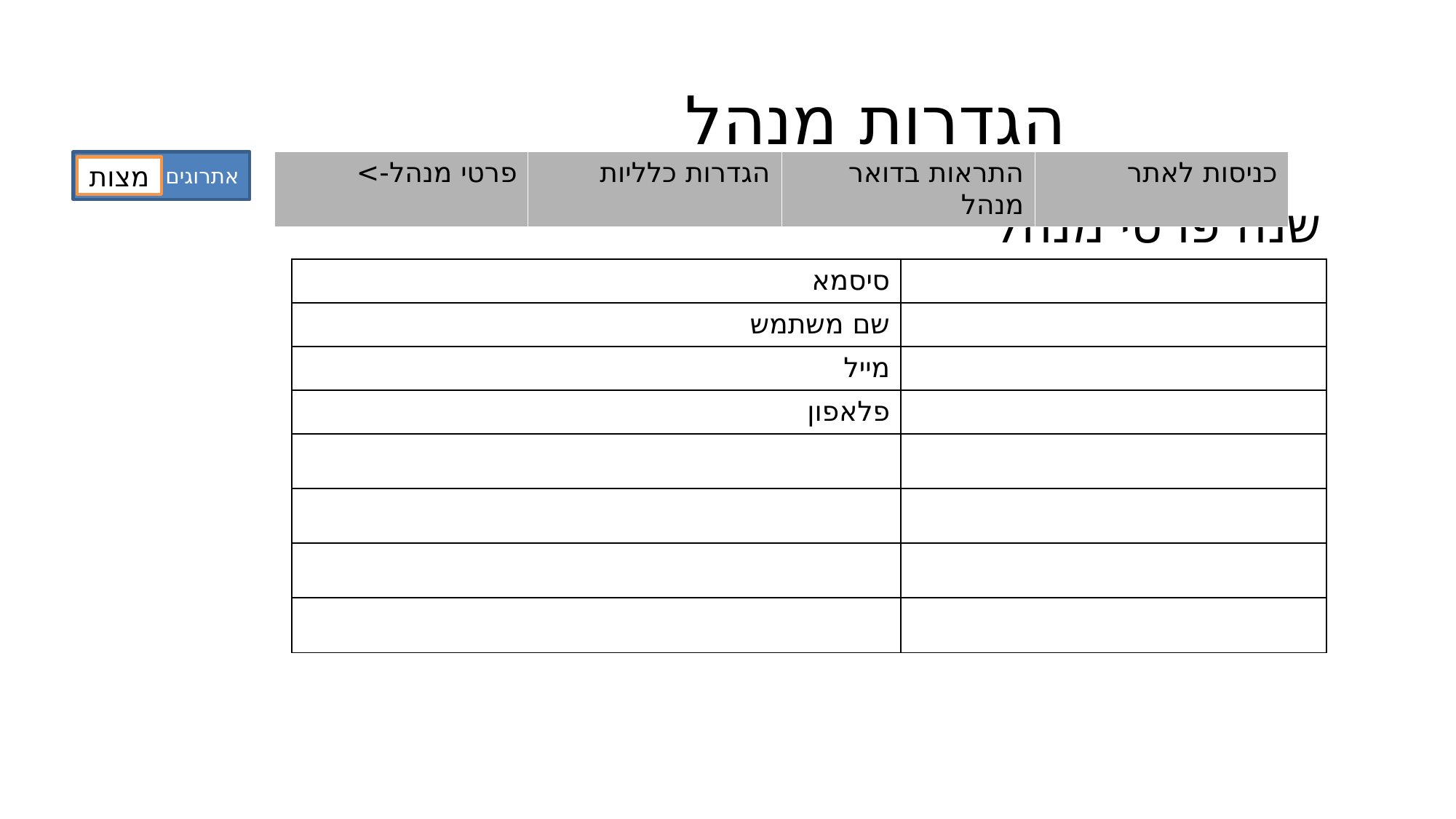

הגדרות מנהל
אתרוגים
מצות
| פרטי מנהל-> | הגדרות כלליות | התראות בדואר מנהל | כניסות לאתר |
| --- | --- | --- | --- |
שנה פרטי מנהל
| סיסמא |  |
| --- | --- |
| שם משתמש |  |
| מייל |  |
| פלאפון |  |
|  |  |
|  |  |
|  |  |
|  |  |